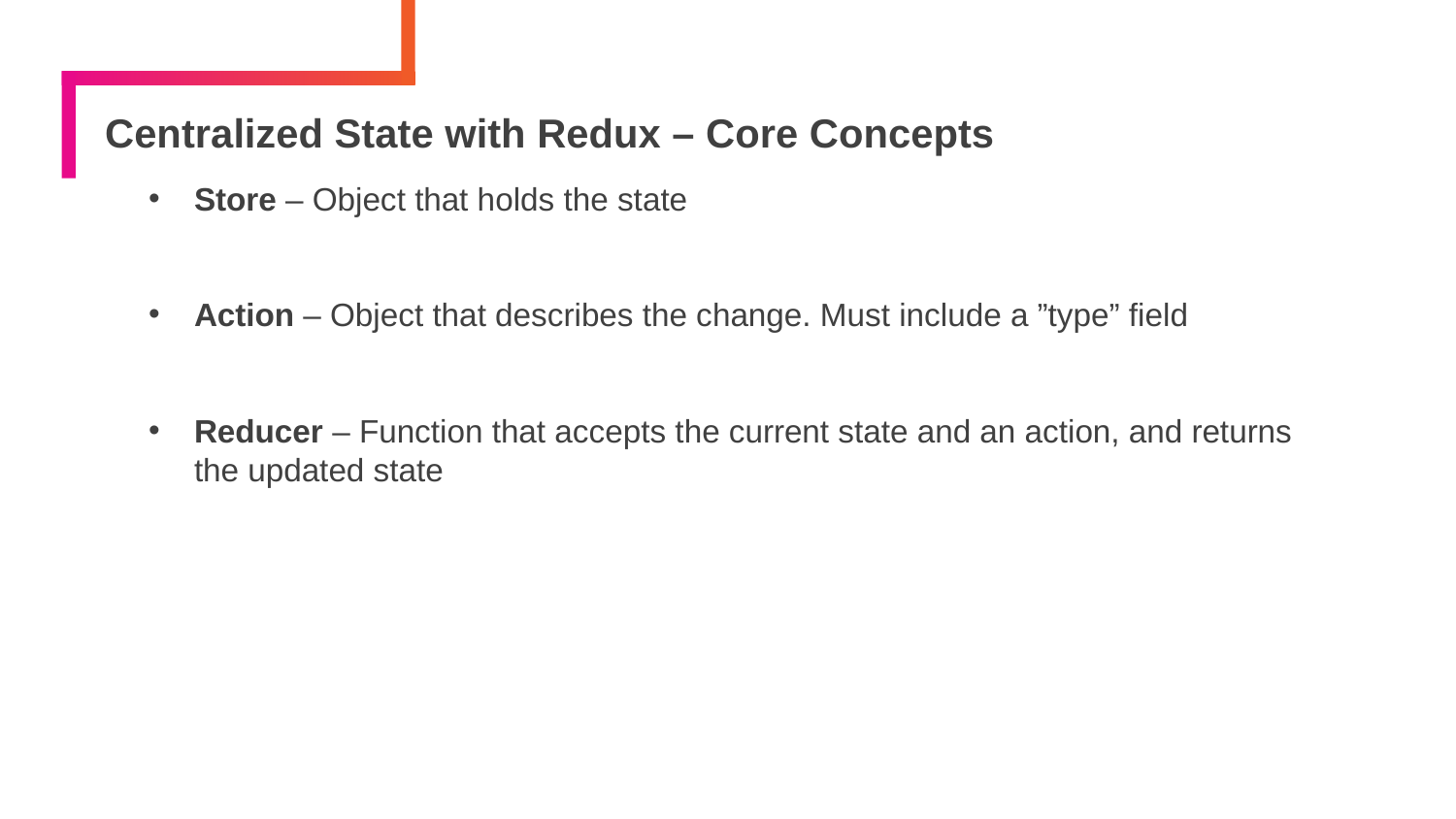

# Centralized State with Redux – Core Concepts
Store – Object that holds the state

Action – Object that describes the change. Must include a ”type” field

Reducer – Function that accepts the current state and an action, and returns the updated state

13